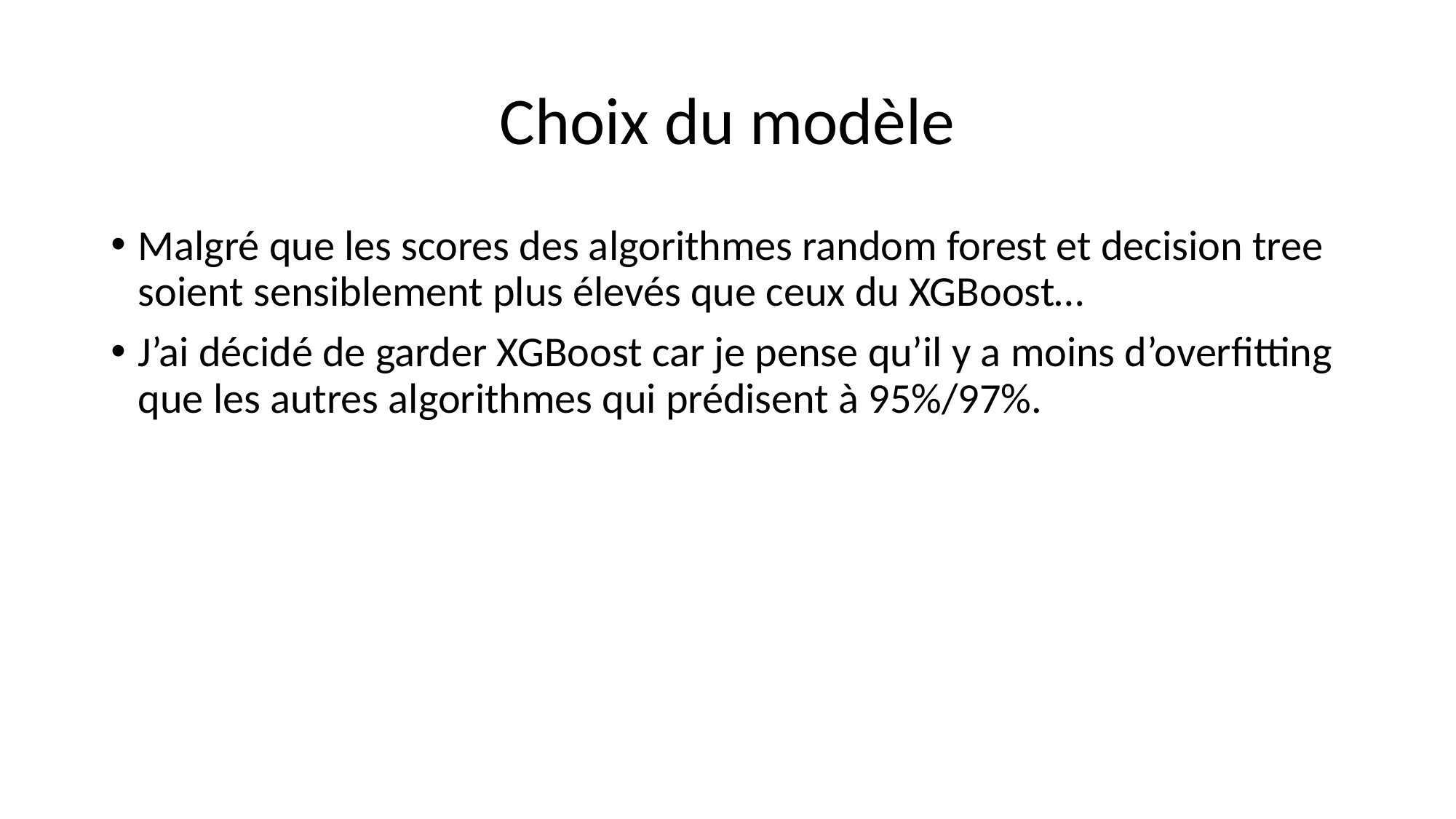

# Choix du modèle
Malgré que les scores des algorithmes random forest et decision tree soient sensiblement plus élevés que ceux du XGBoost…
J’ai décidé de garder XGBoost car je pense qu’il y a moins d’overfitting que les autres algorithmes qui prédisent à 95%/97%.